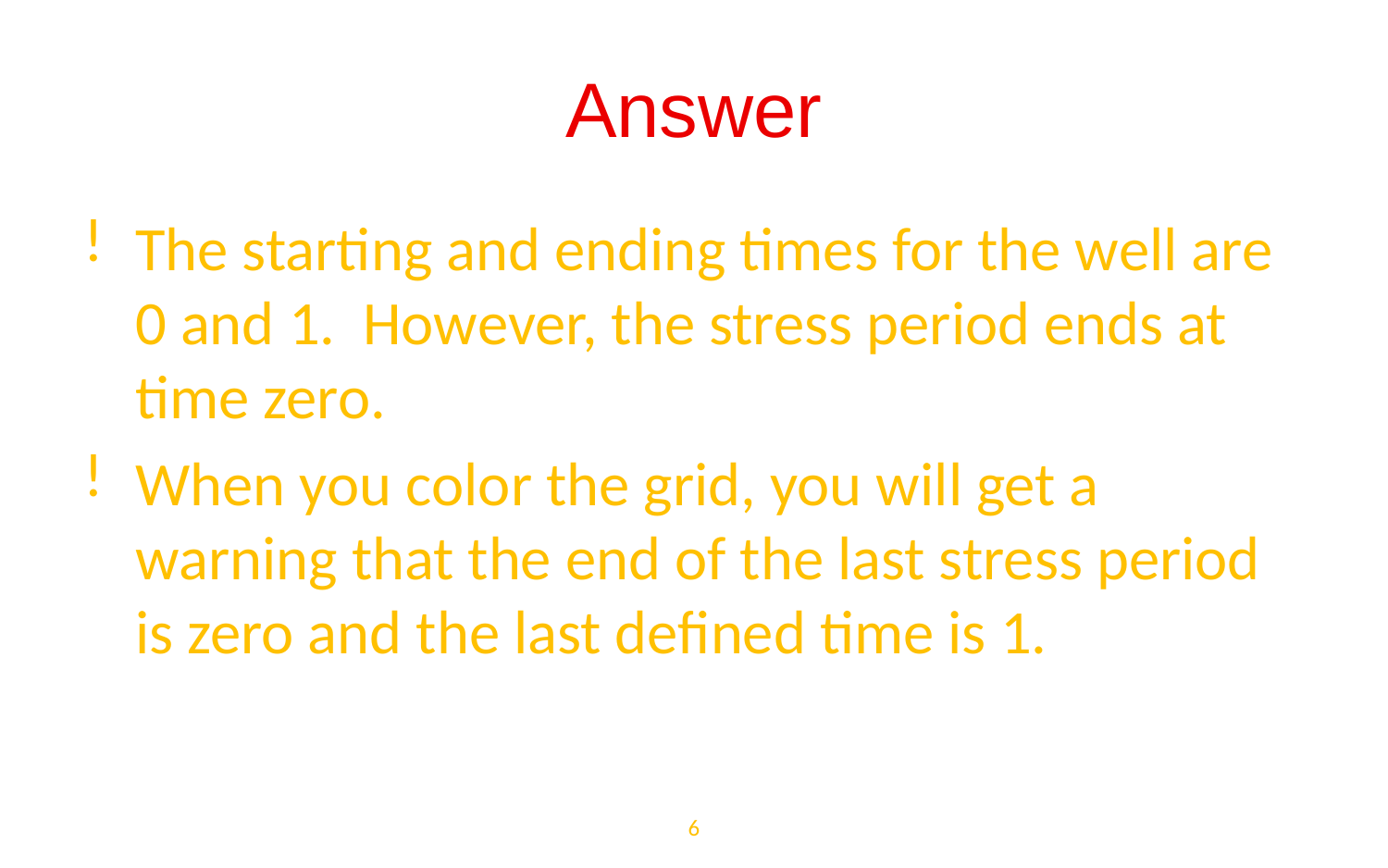

# Answer
The starting and ending times for the well are 0 and 1.  However, the stress period ends at time zero.
When you color the grid, you will get a warning that the end of the last stress period is zero and the last defined time is 1.
6